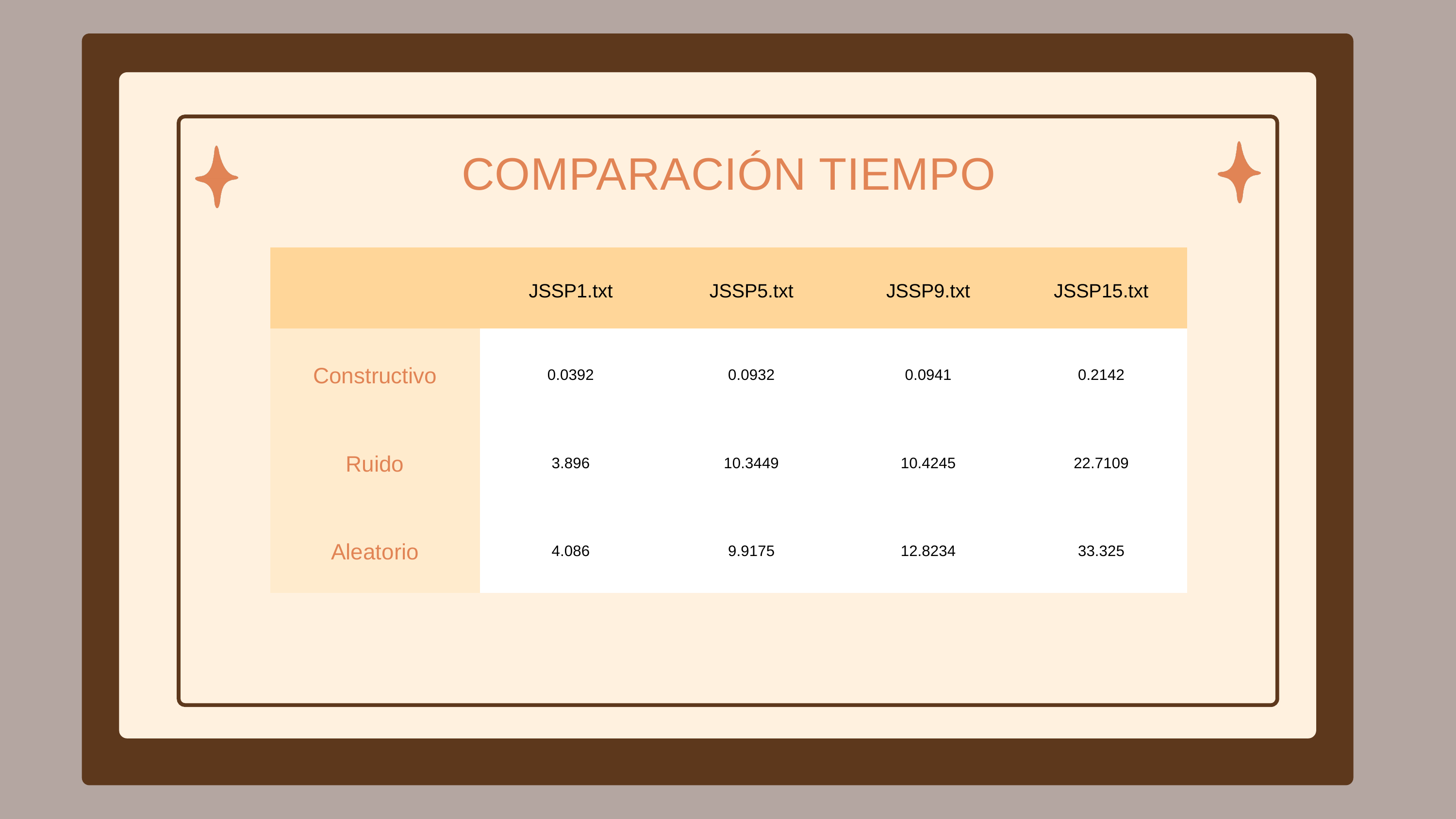

COMPARACIÓN TIEMPO

|  | JSSP1.txt | JSSP5.txt | JSSP9.txt | JSSP15.txt |
| --- | --- | --- | --- | --- |
| Constructivo | 0.0392 | 0.0932 | 0.0941 | 0.2142 |
| Ruido | 3.896 | 10.3449 | 10.4245 | 22.7109 |
| Aleatorio | 4.086 | 9.9175 | 12.8234 | 33.325 |